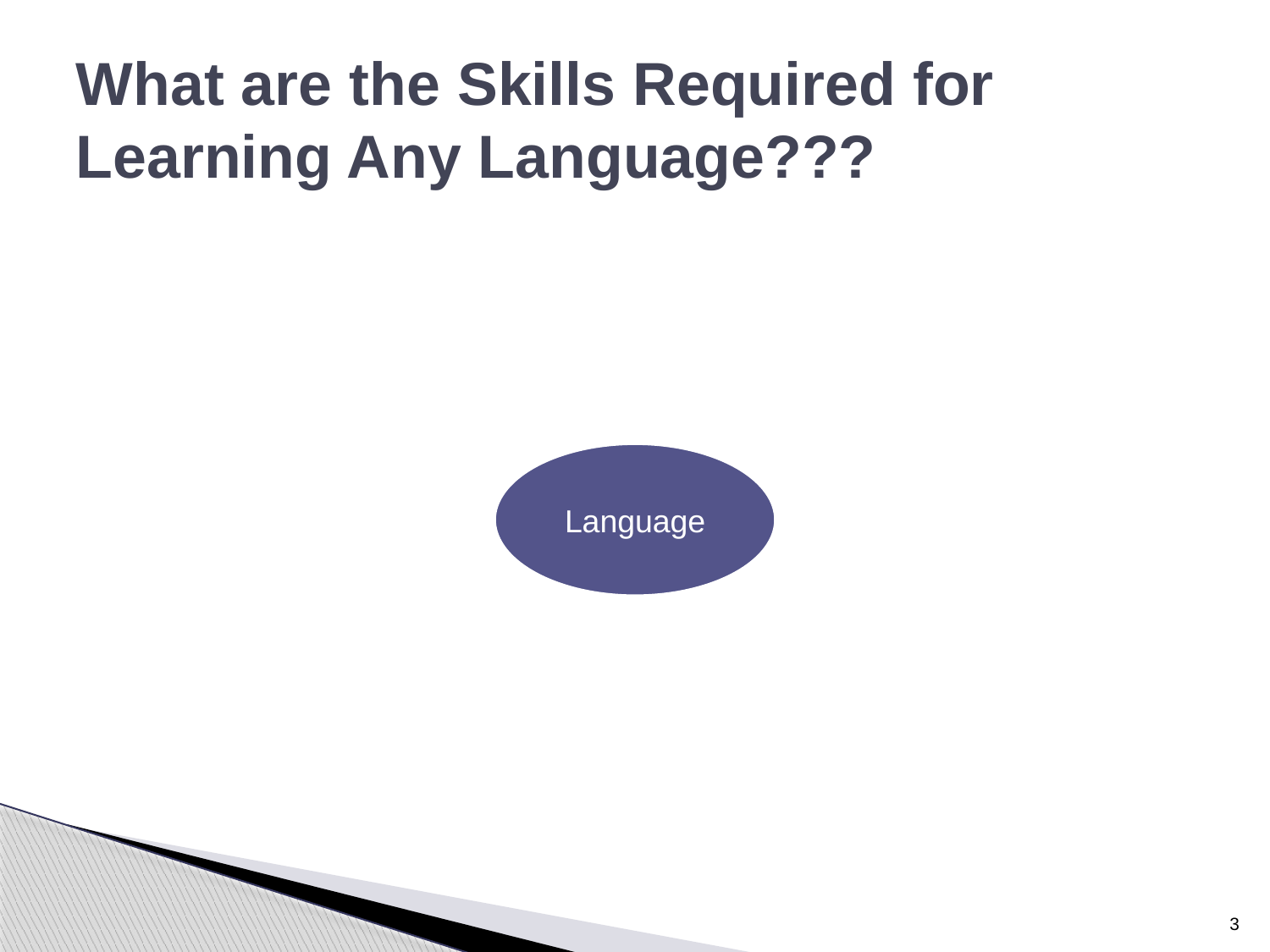

# What are the Skills Required for Learning Any Language???
Language
3